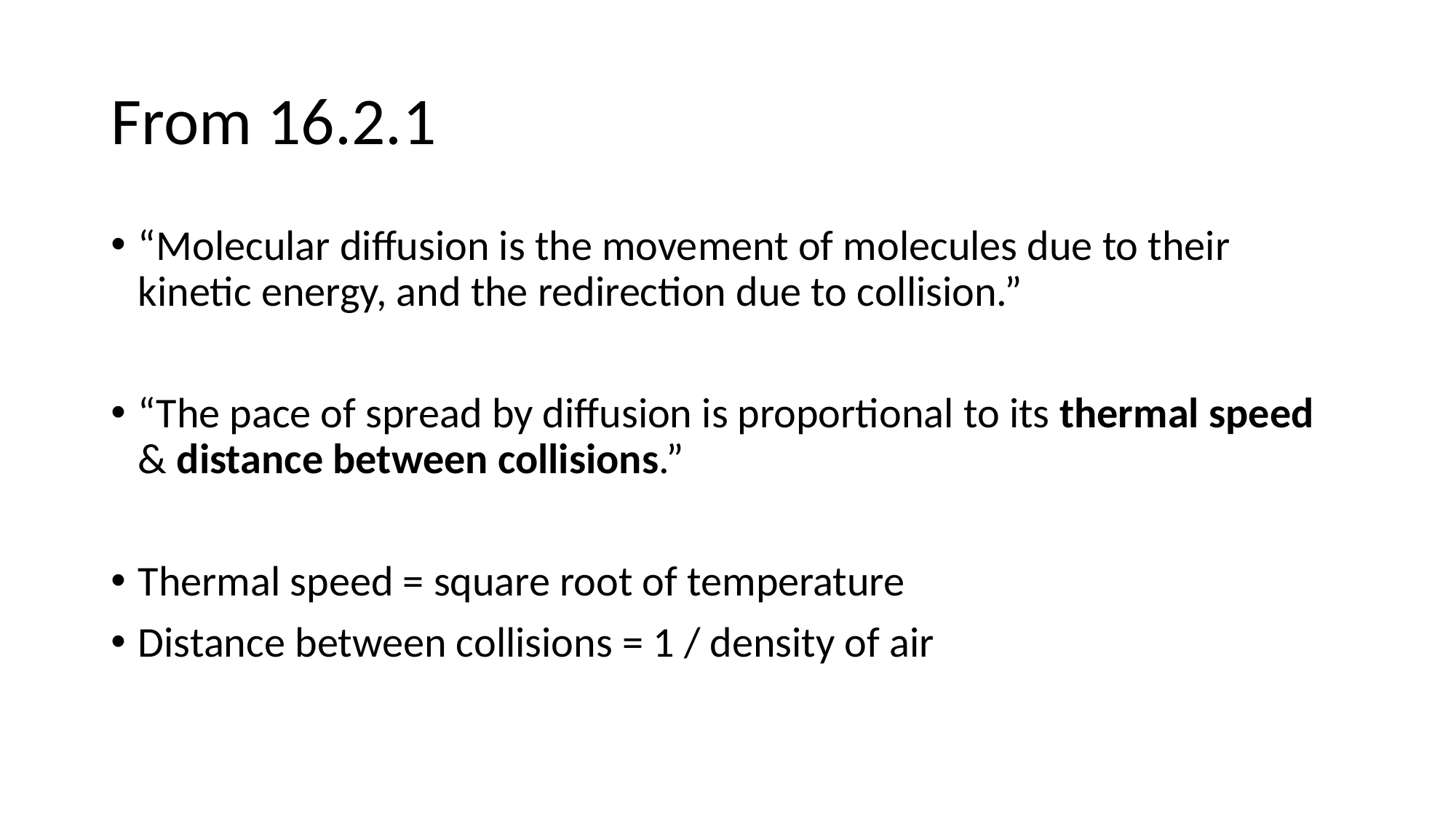

# From 16.2.1
“Molecular diffusion is the movement of molecules due to their kinetic energy, and the redirection due to collision.”

“The pace of spread by diffusion is proportional to its thermal speed & distance between collisions.”

Thermal speed = square root of temperature
Distance between collisions = 1 / density of air